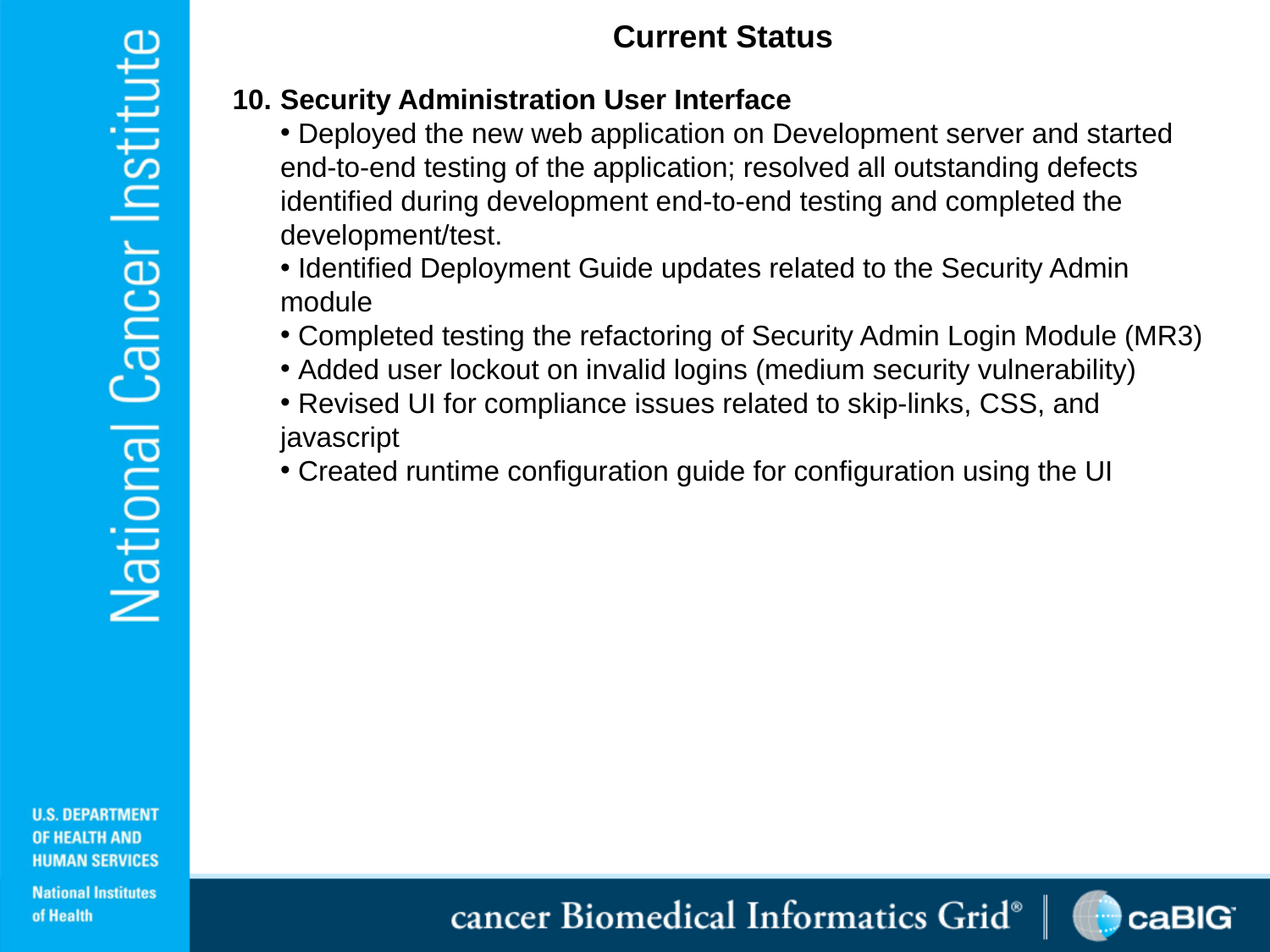

Current Status
Security Administration User Interface
 Deployed the new web application on Development server and started end-to-end testing of the application; resolved all outstanding defects identified during development end-to-end testing and completed the development/test.
 Identified Deployment Guide updates related to the Security Admin module
 Completed testing the refactoring of Security Admin Login Module (MR3)
 Added user lockout on invalid logins (medium security vulnerability)
 Revised UI for compliance issues related to skip-links, CSS, and javascript
 Created runtime configuration guide for configuration using the UI